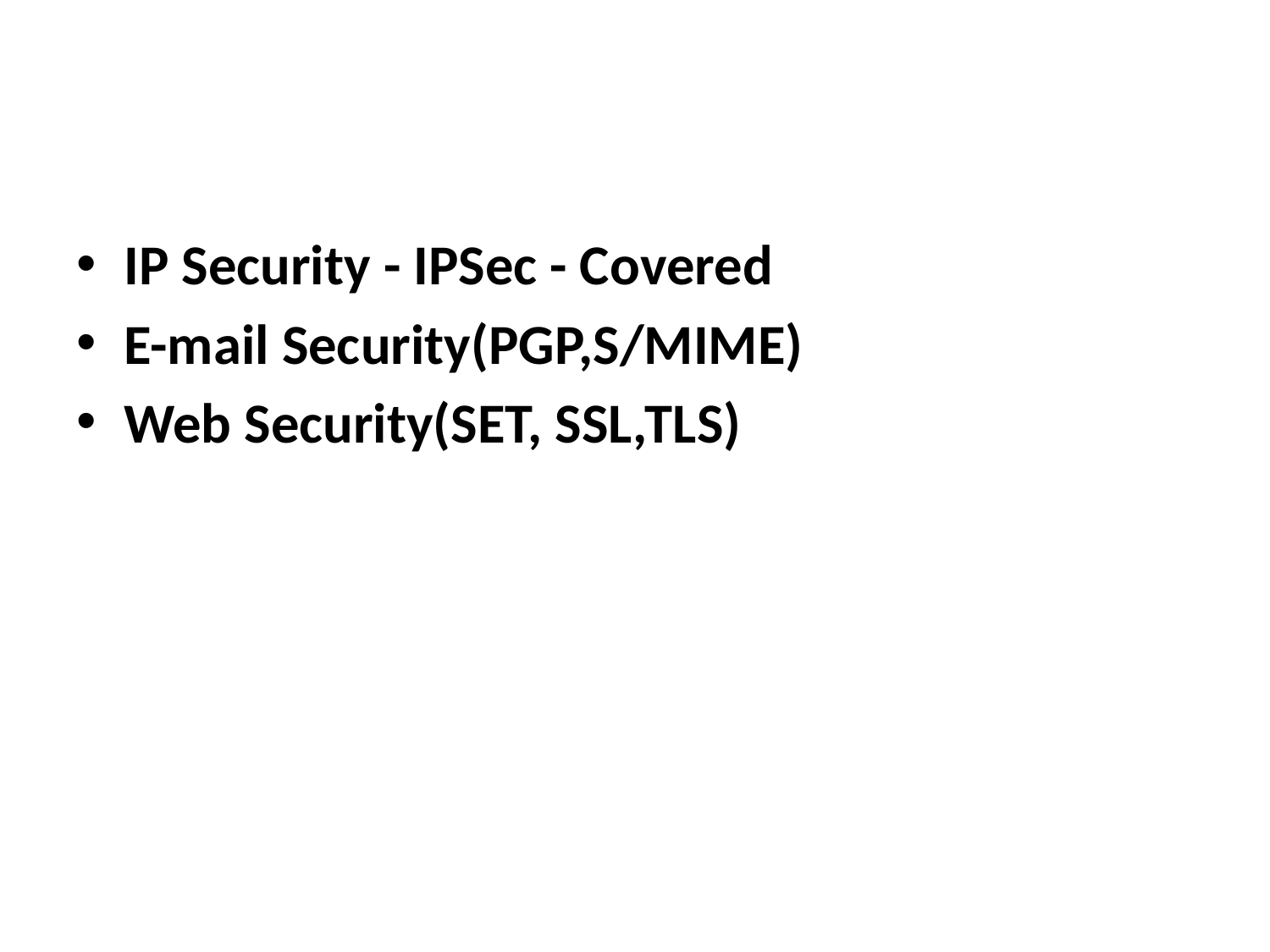

#
IP Security - IPSec - Covered
E-mail Security(PGP,S/MIME)
Web Security(SET, SSL,TLS)